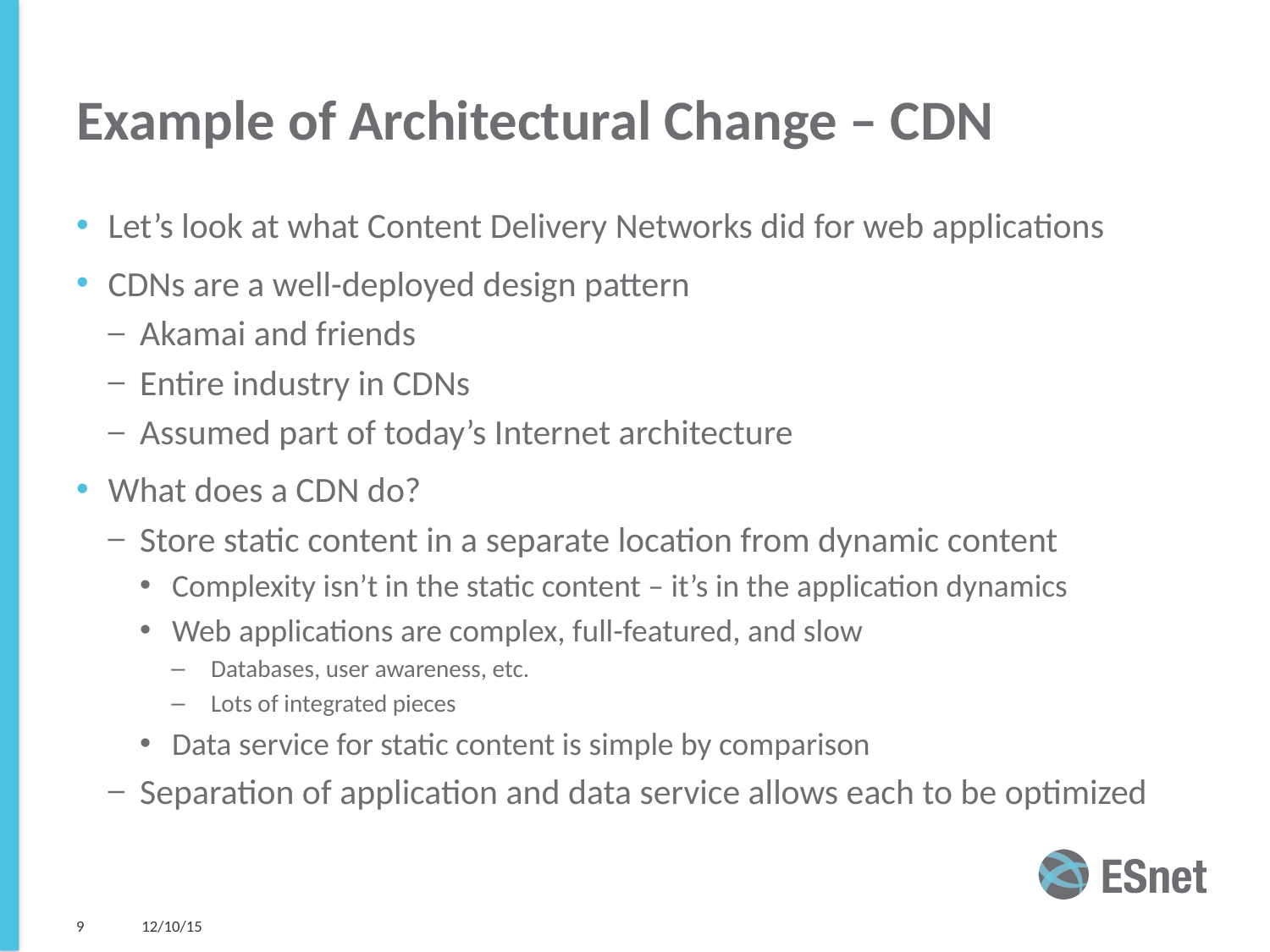

# Example of Architectural Change – CDN
Let’s look at what Content Delivery Networks did for web applications
CDNs are a well-deployed design pattern
Akamai and friends
Entire industry in CDNs
Assumed part of today’s Internet architecture
What does a CDN do?
Store static content in a separate location from dynamic content
Complexity isn’t in the static content – it’s in the application dynamics
Web applications are complex, full-featured, and slow
Databases, user awareness, etc.
Lots of integrated pieces
Data service for static content is simple by comparison
Separation of application and data service allows each to be optimized
9
12/10/15